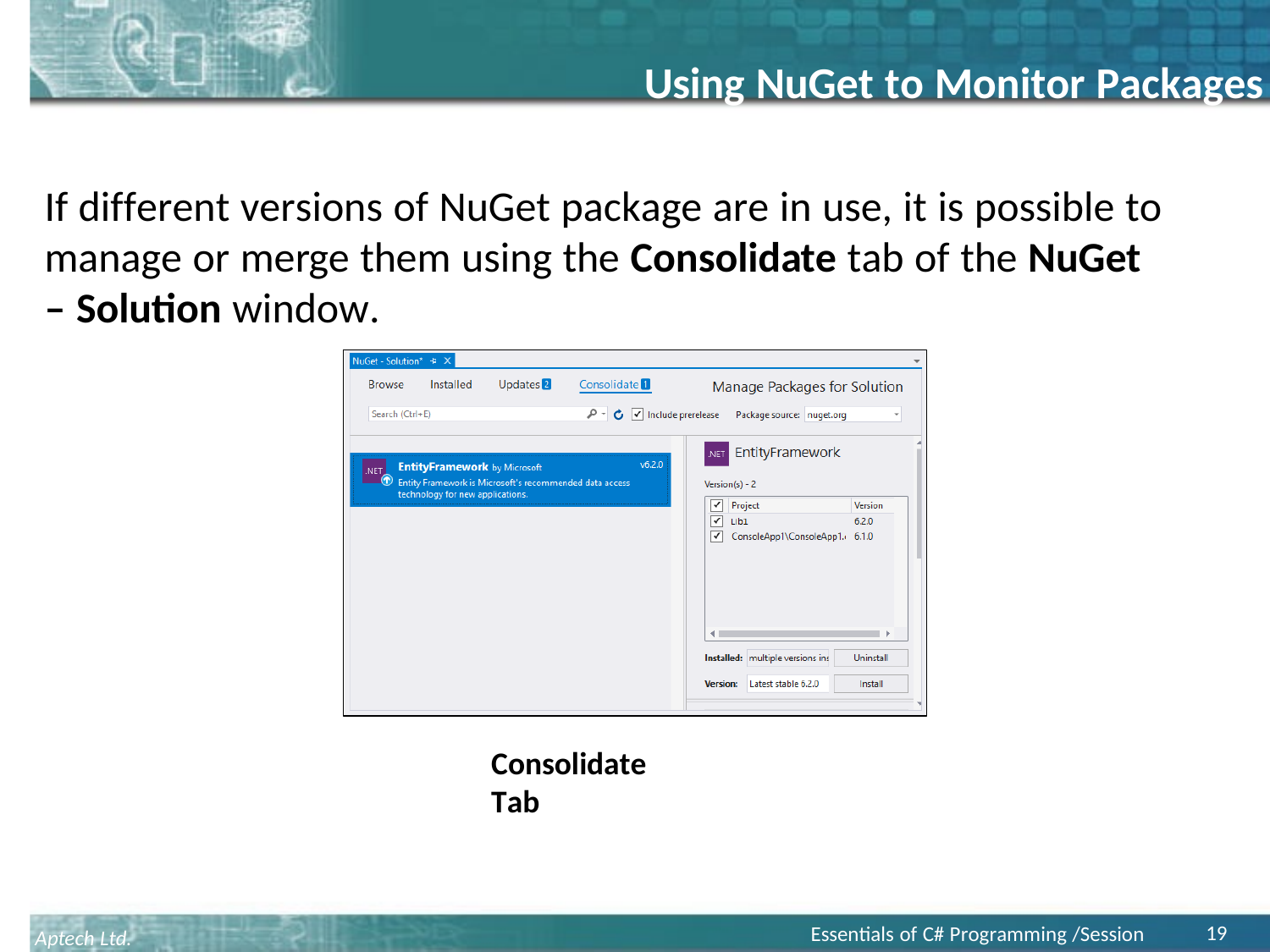

# Using NuGet to Monitor Packages
If different versions of NuGet package are in use, it is possible to manage or merge them using the Consolidate tab of the NuGet – Solution window.

Consolidate Tab
19
Essentials of C# Programming /Session 19
Aptech Ltd.